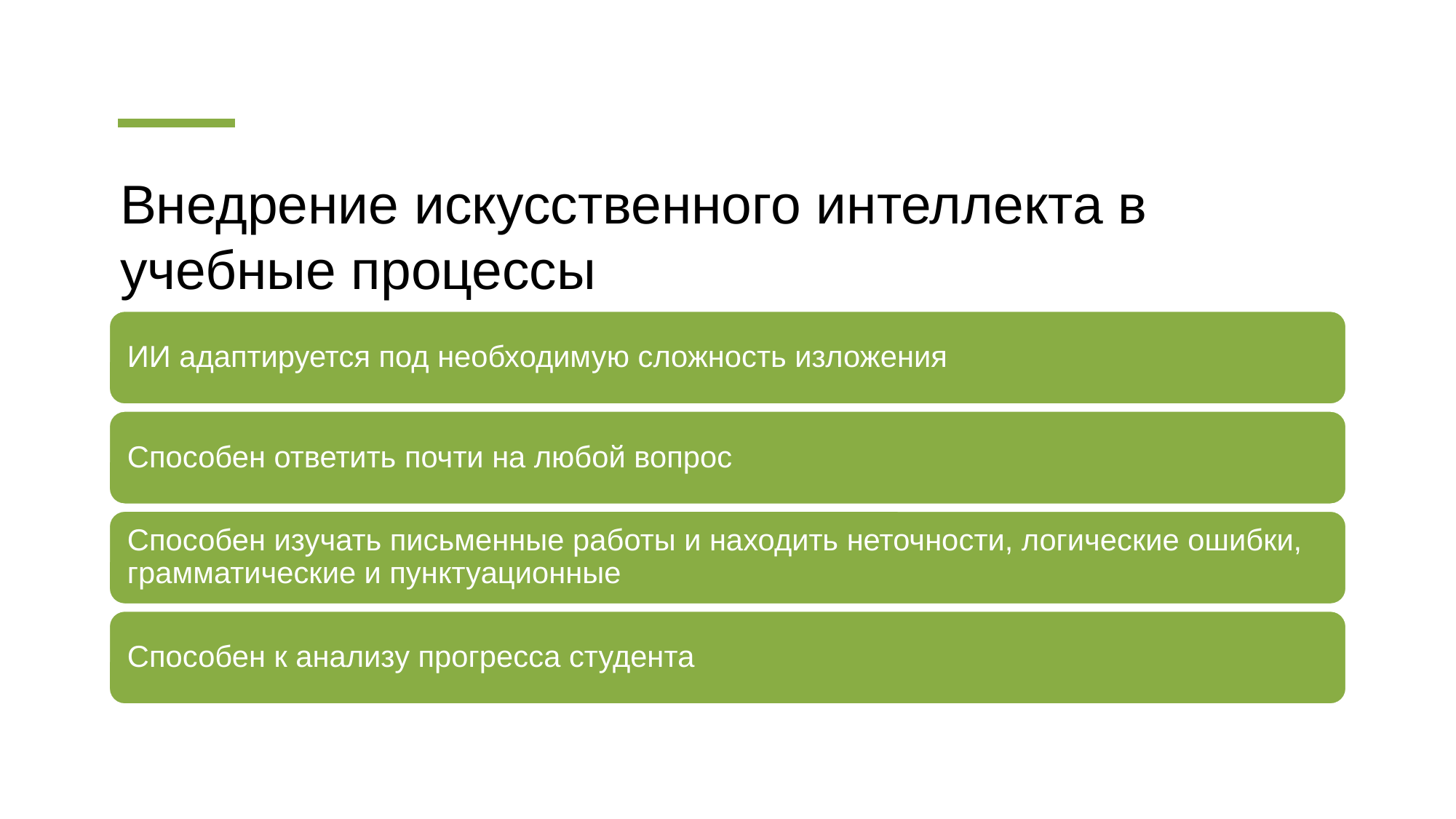

# Внедрение искусственного интеллекта в учебные процессы
ИИ адаптируется под необходимую сложность изложения
Способен ответить почти на любой вопрос
Способен изучать письменные работы и находить неточности, логические ошибки, грамматические и пунктуационные
Способен к анализу прогресса студента